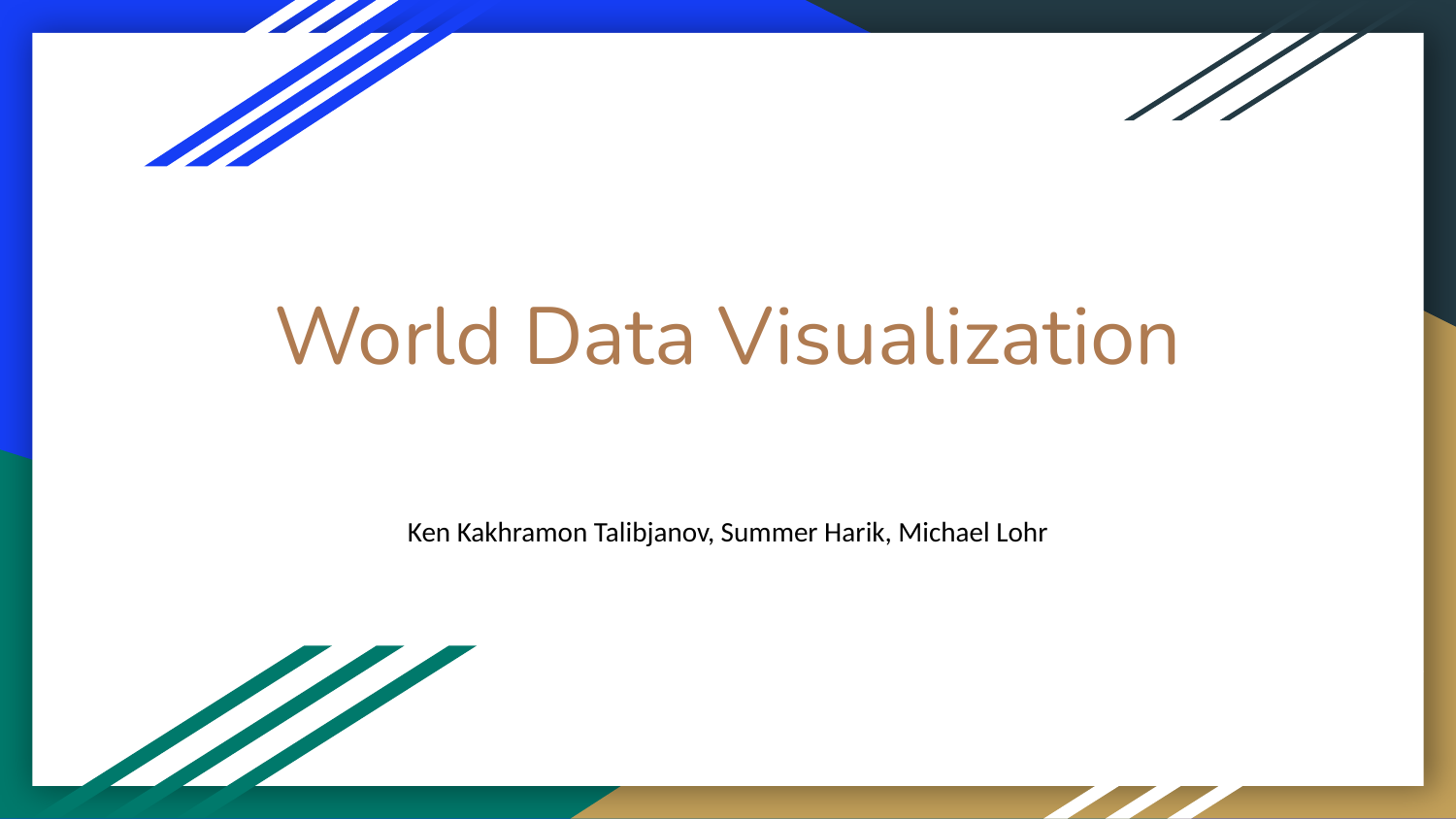

# World Data Visualization
Ken Kakhramon Talibjanov, Summer Harik, Michael Lohr